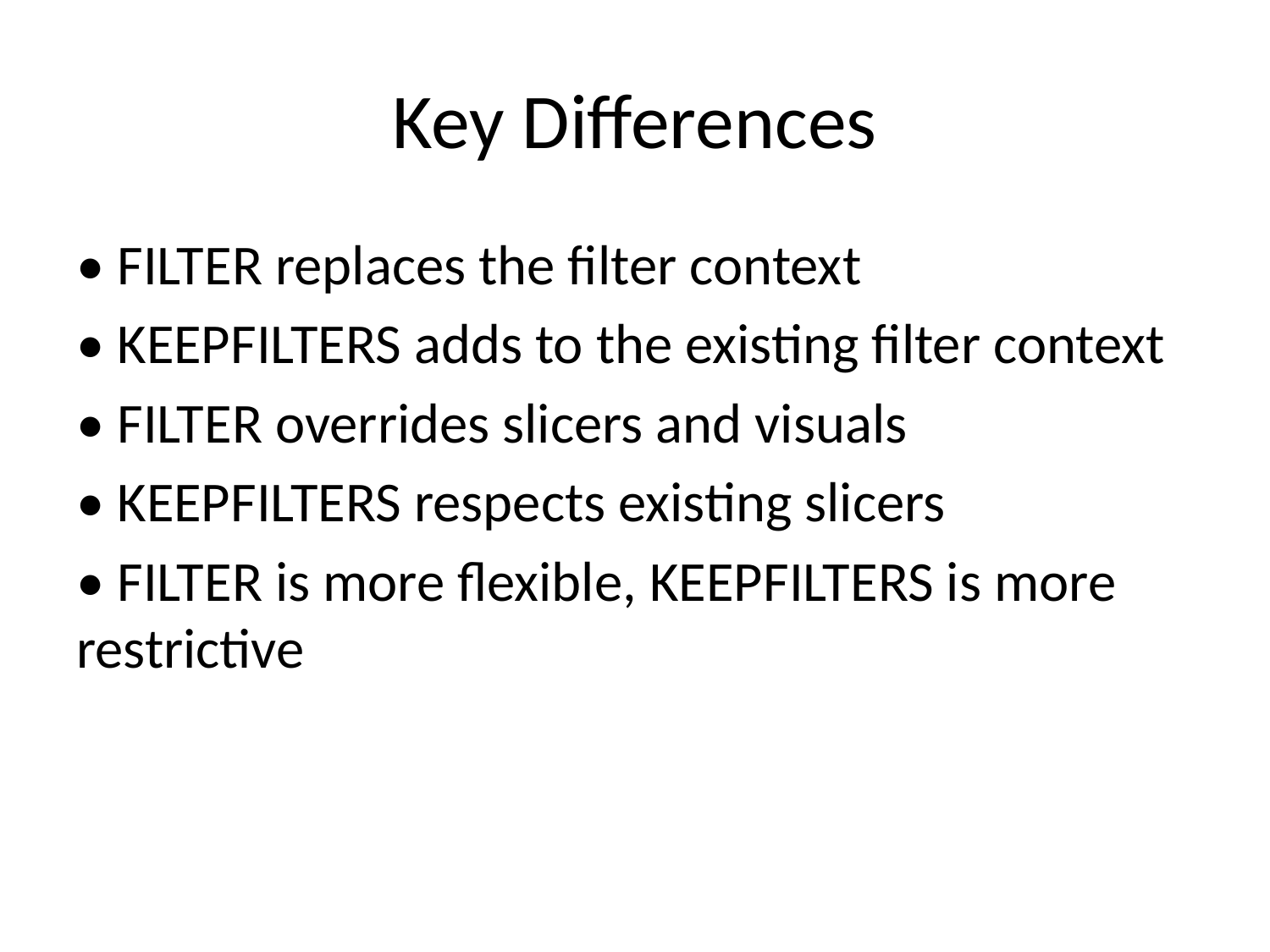

# Key Differences
• FILTER replaces the filter context
• KEEPFILTERS adds to the existing filter context
• FILTER overrides slicers and visuals
• KEEPFILTERS respects existing slicers
• FILTER is more flexible, KEEPFILTERS is more restrictive